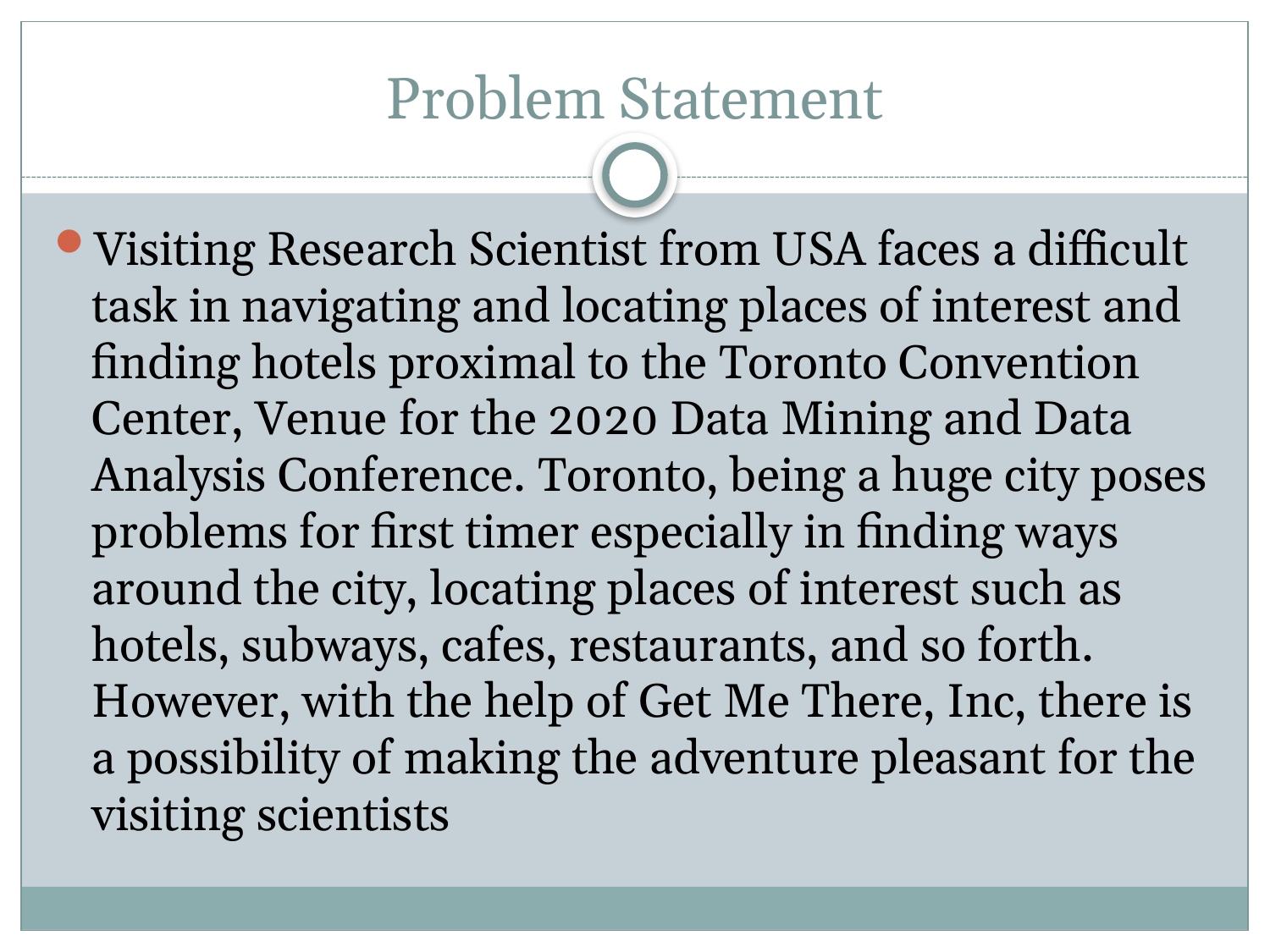

# Problem Statement
Visiting Research Scientist from USA faces a difficult task in navigating and locating places of interest and finding hotels proximal to the Toronto Convention Center, Venue for the 2020 Data Mining and Data Analysis Conference. Toronto, being a huge city poses problems for first timer especially in finding ways around the city, locating places of interest such as hotels, subways, cafes, restaurants, and so forth. However, with the help of Get Me There, Inc, there is a possibility of making the adventure pleasant for the visiting scientists